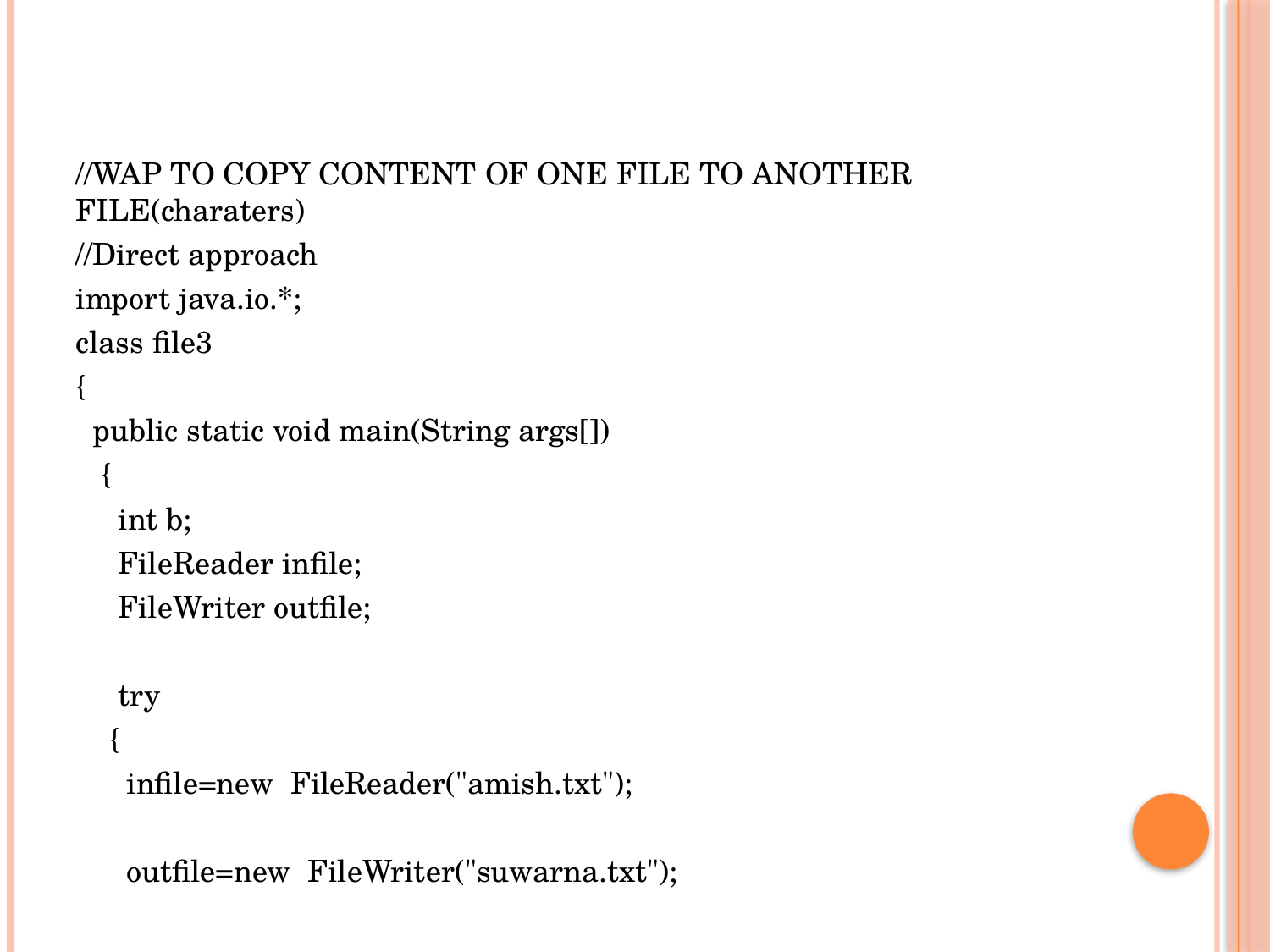

#
//WAP TO COPY CONTENT OF ONE FILE TO ANOTHER FILE(charaters)
//Direct approach
import java.io.*;
class file3
{
  public static void main(String args[])
   {
     int b;
     FileReader infile;
     FileWriter outfile;

     try
    {
      infile=new  FileReader("amish.txt");

      outfile=new  FileWriter("suwarna.txt");